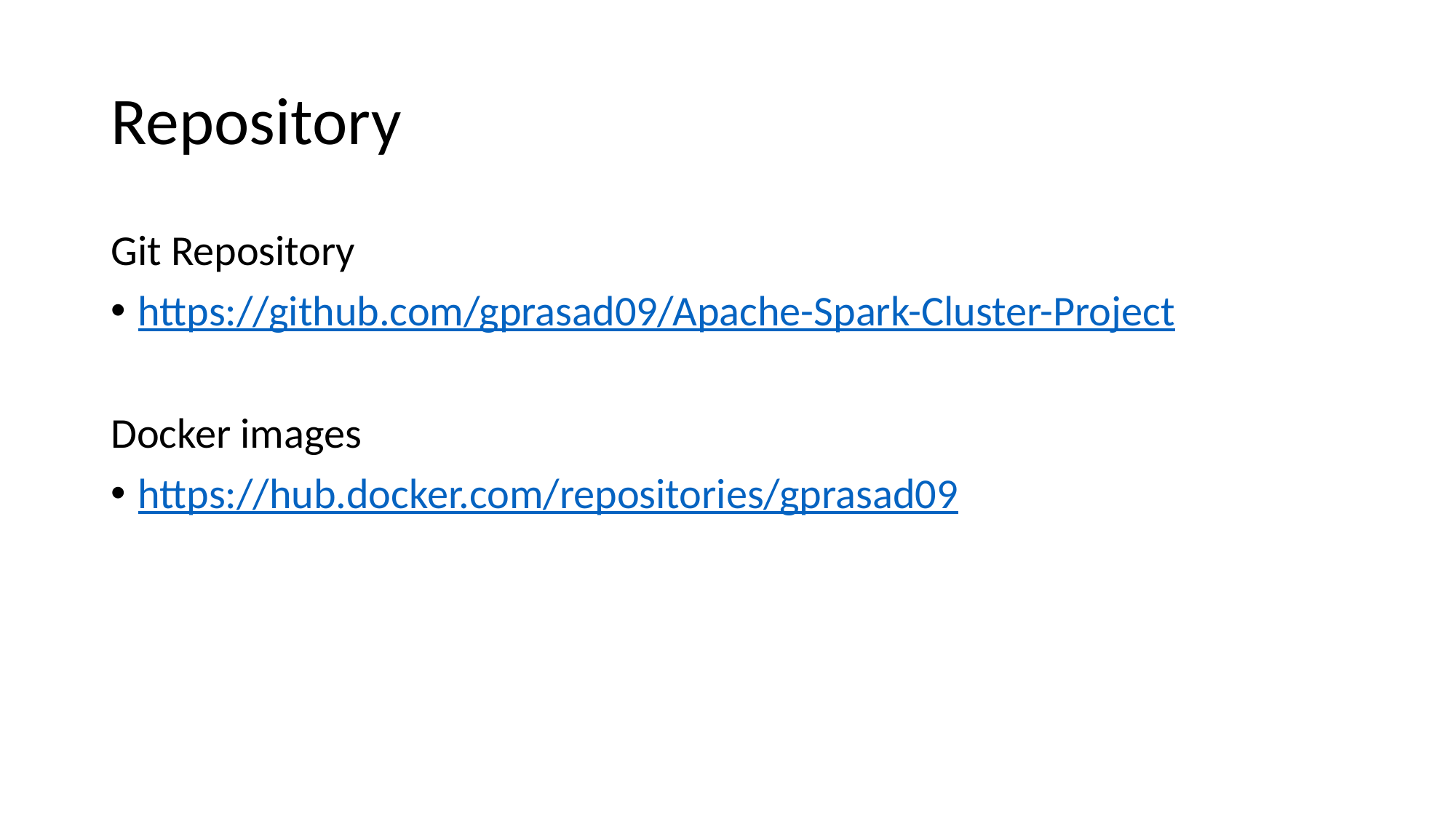

# Repository
Git Repository
https://github.com/gprasad09/Apache-Spark-Cluster-Project

Docker images
https://hub.docker.com/repositories/gprasad09